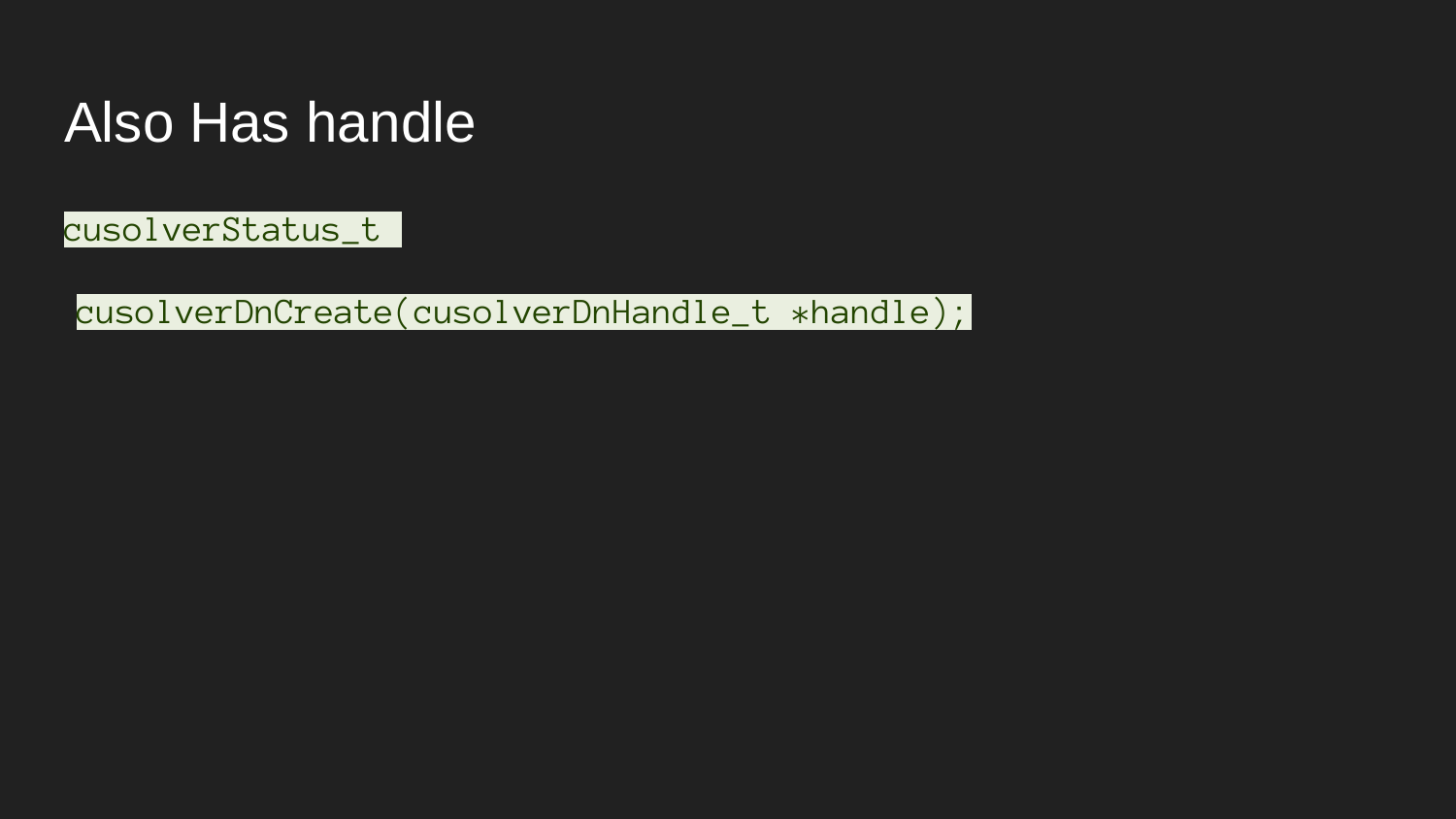

# Also Has handle
cusolverStatus_t
cusolverDnCreate(cusolverDnHandle_t *handle);